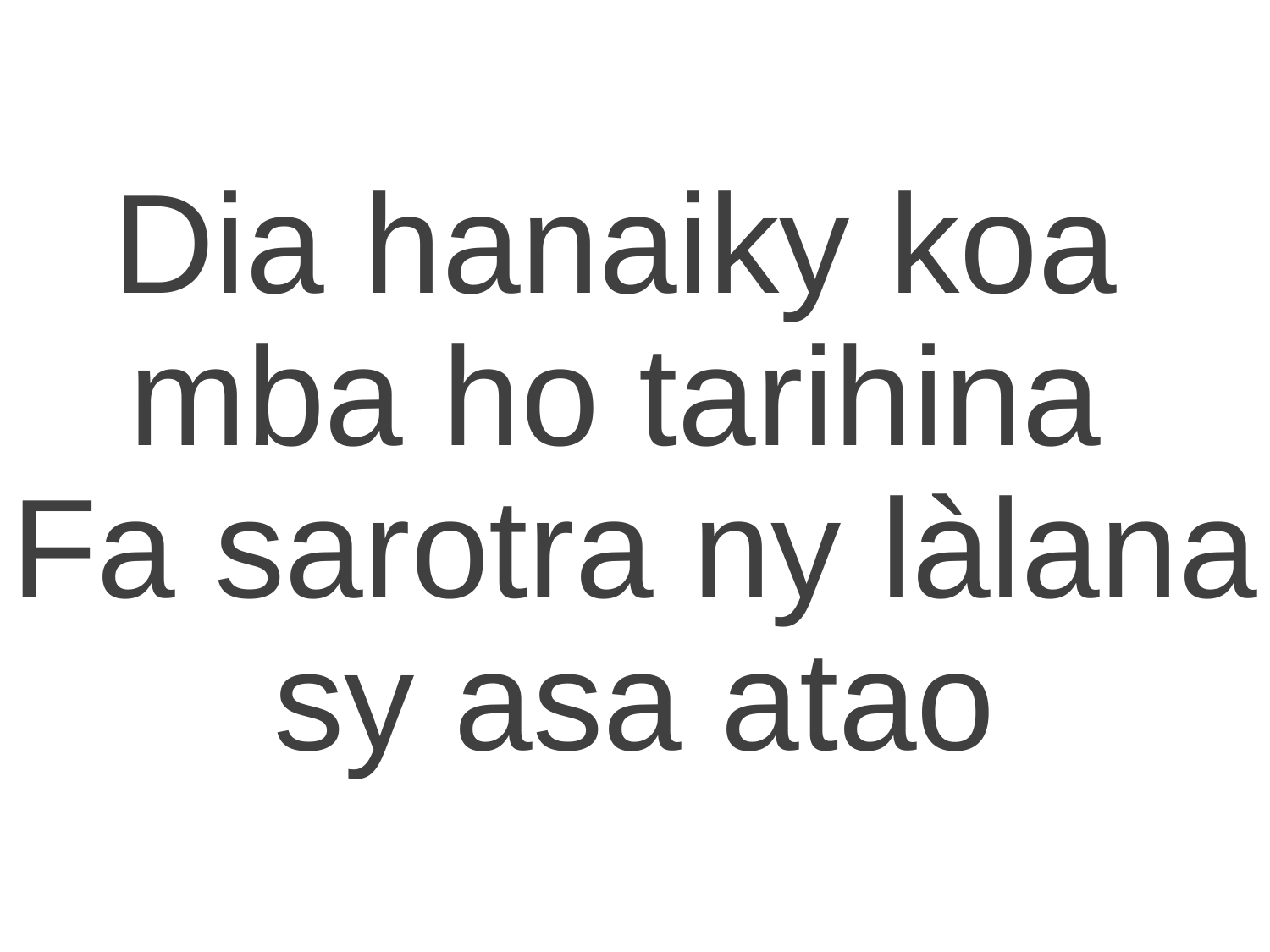

Dia hanaiky koa
mba ho tarihina
Fa sarotra ny làlana sy asa atao